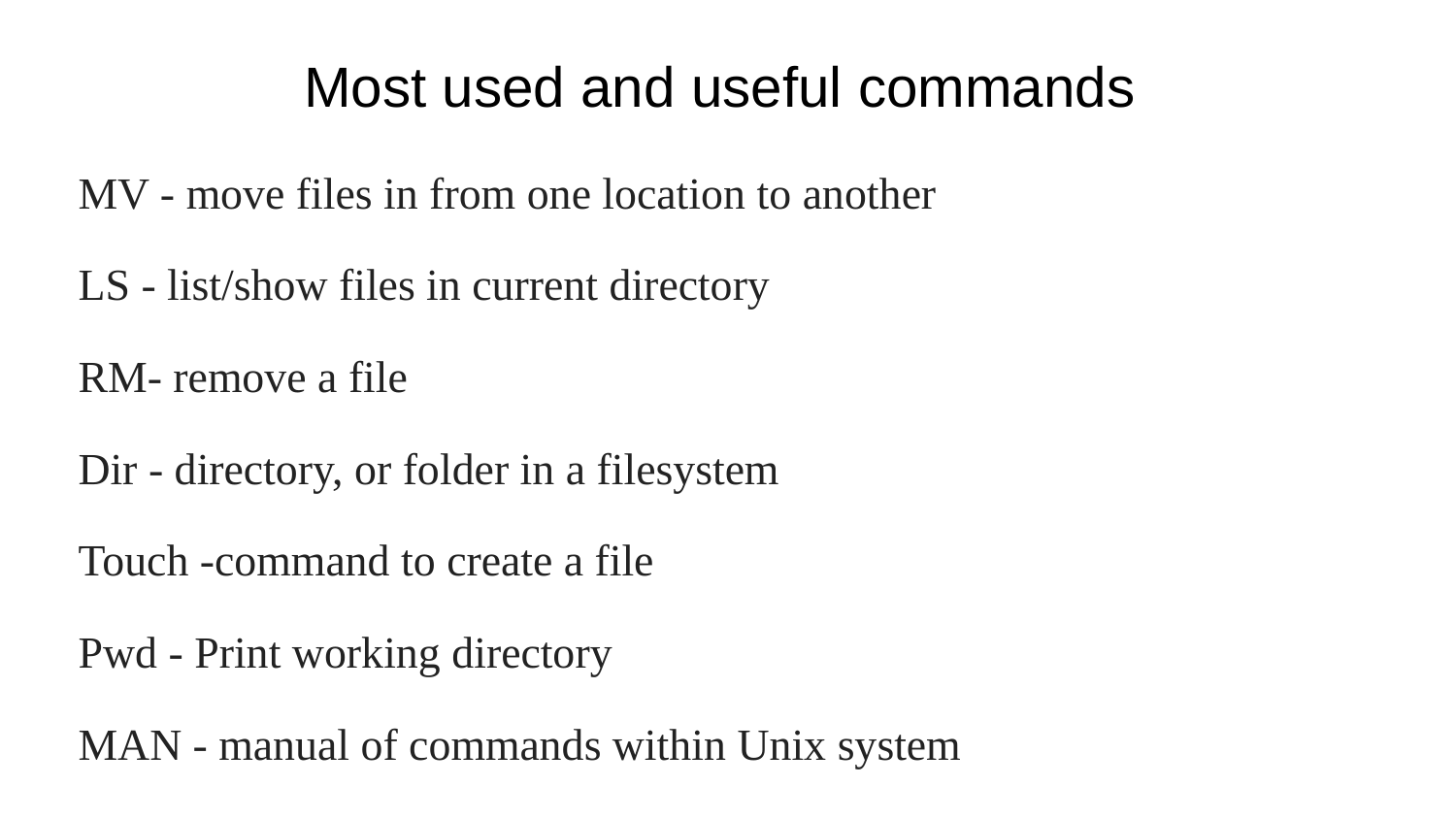

# Most used and useful commands
MV - move files in from one location to another
LS - list/show files in current directory
RM- remove a file
Dir - directory, or folder in a filesystem
Touch -command to create a file
Pwd - Print working directory
MAN - manual of commands within Unix system
CD - change directory or move within a filesystem
CAT - concatenate, reads a file within a filesystem